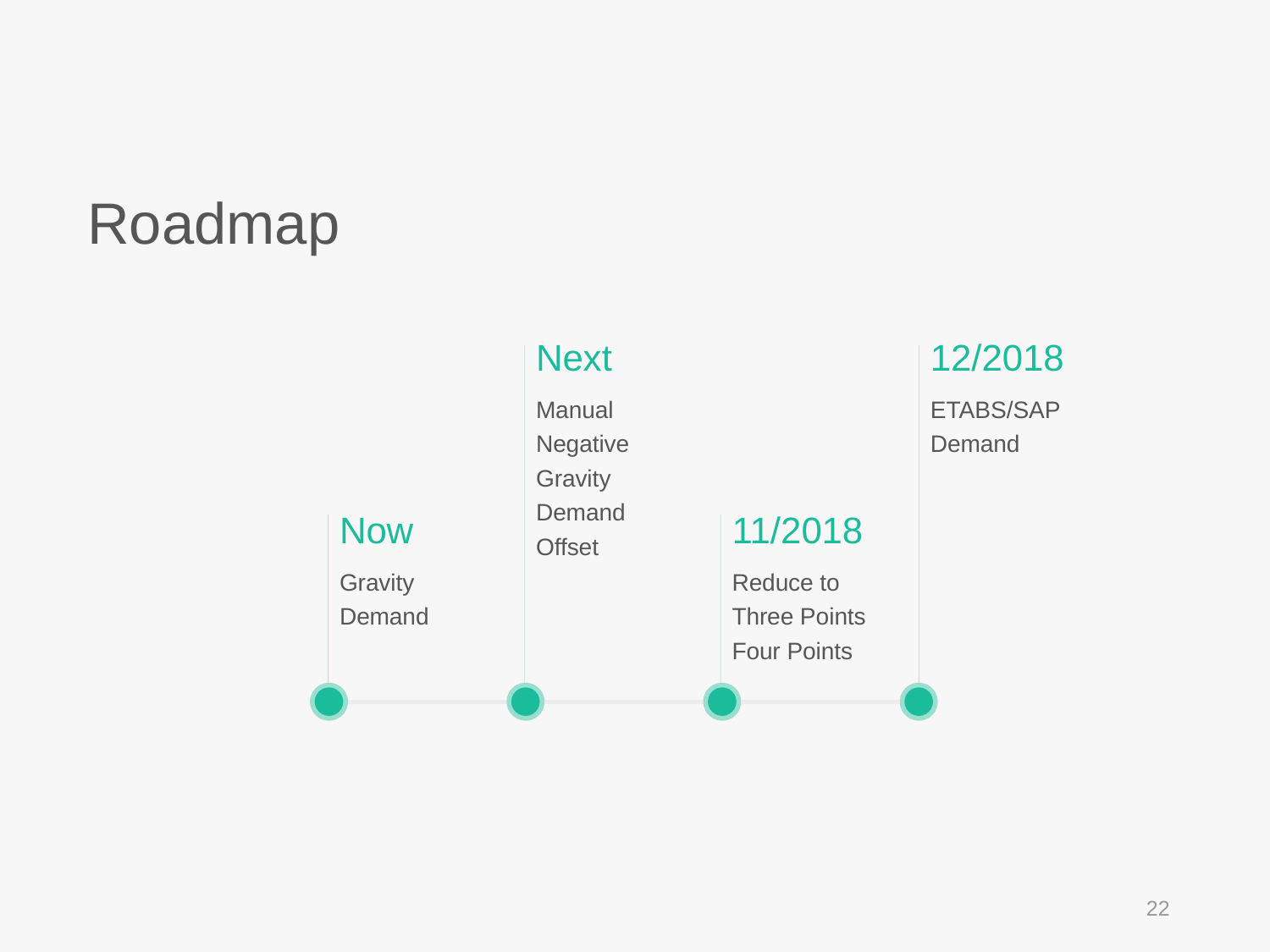

Roadmap
Next
12/2018
Manual Negative Gravity Demand Offset
ETABS/SAP Demand
Now
11/2018
Gravity Demand
Reduce to Three Points Four Points

22